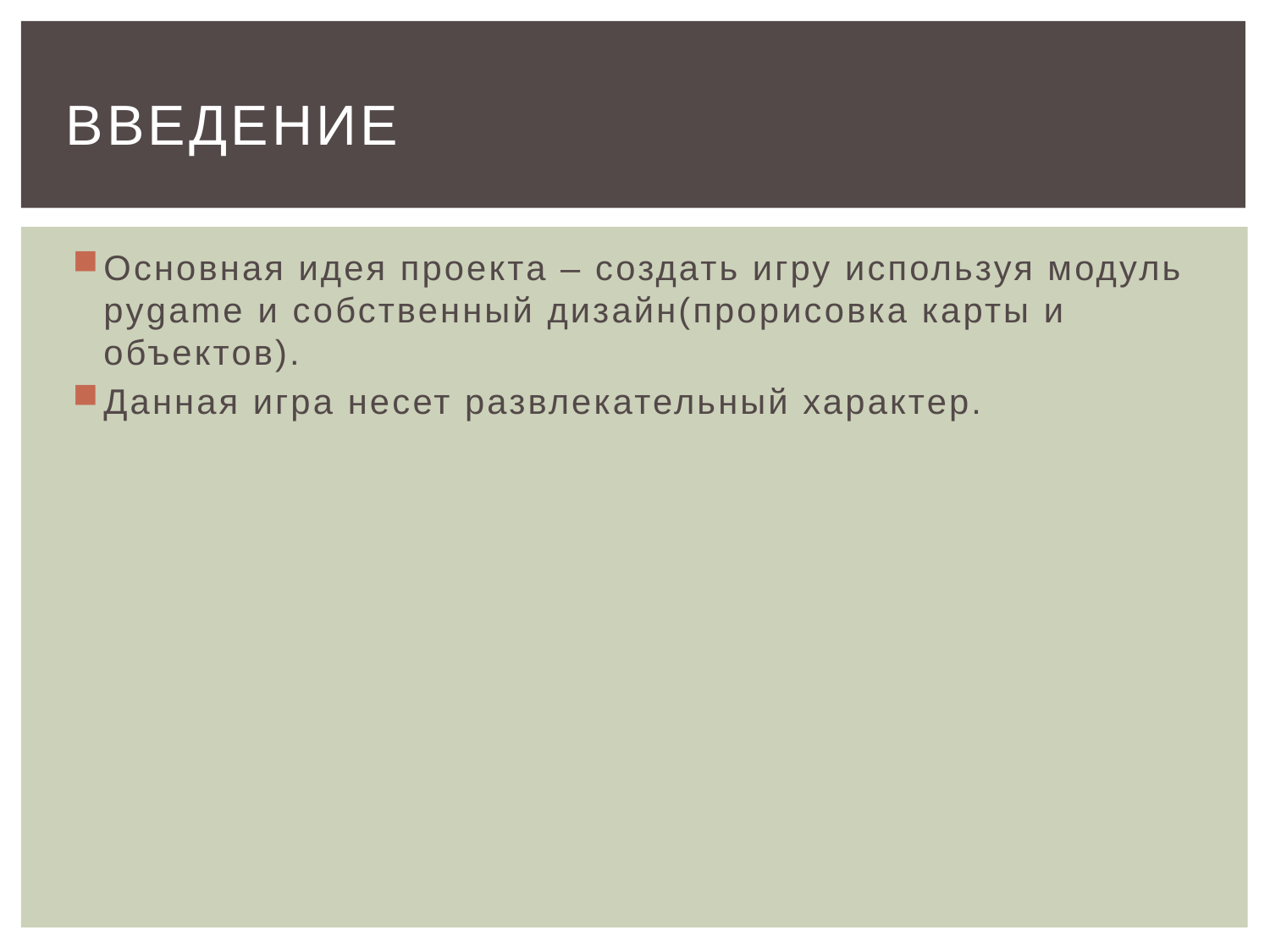

# Введение
Основная идея проекта – создать игру используя модуль pygame и собственный дизайн(прорисовка карты и объектов).
Данная игра несет развлекательный характер.